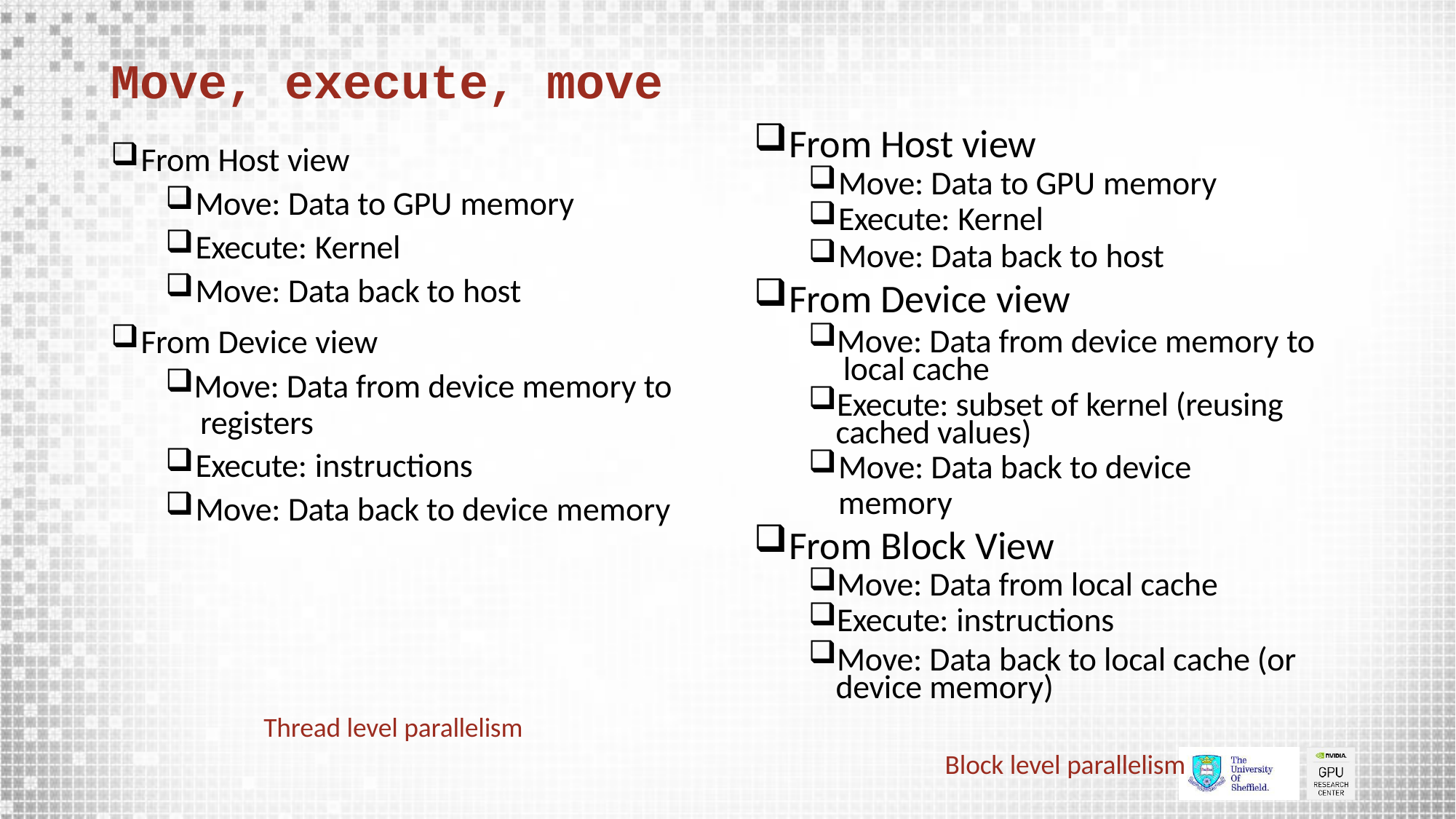

# Move, execute, move
From Host view
Move: Data to GPU memory
Execute: Kernel
Move: Data back to host
From Device view
Move: Data from device memory to  local cache
Execute: subset of kernel (reusing  cached values)
Move: Data back to device memory
From Block View
Move: Data from local cache
Execute: instructions
Move: Data back to local cache (or  device memory)

Block level parallelism
From Host view
Move: Data to GPU memory
Execute: Kernel
Move: Data back to host
From Device view
Move: Data from device memory to  registers
Execute: instructions
Move: Data back to device memory
Thread level parallelism